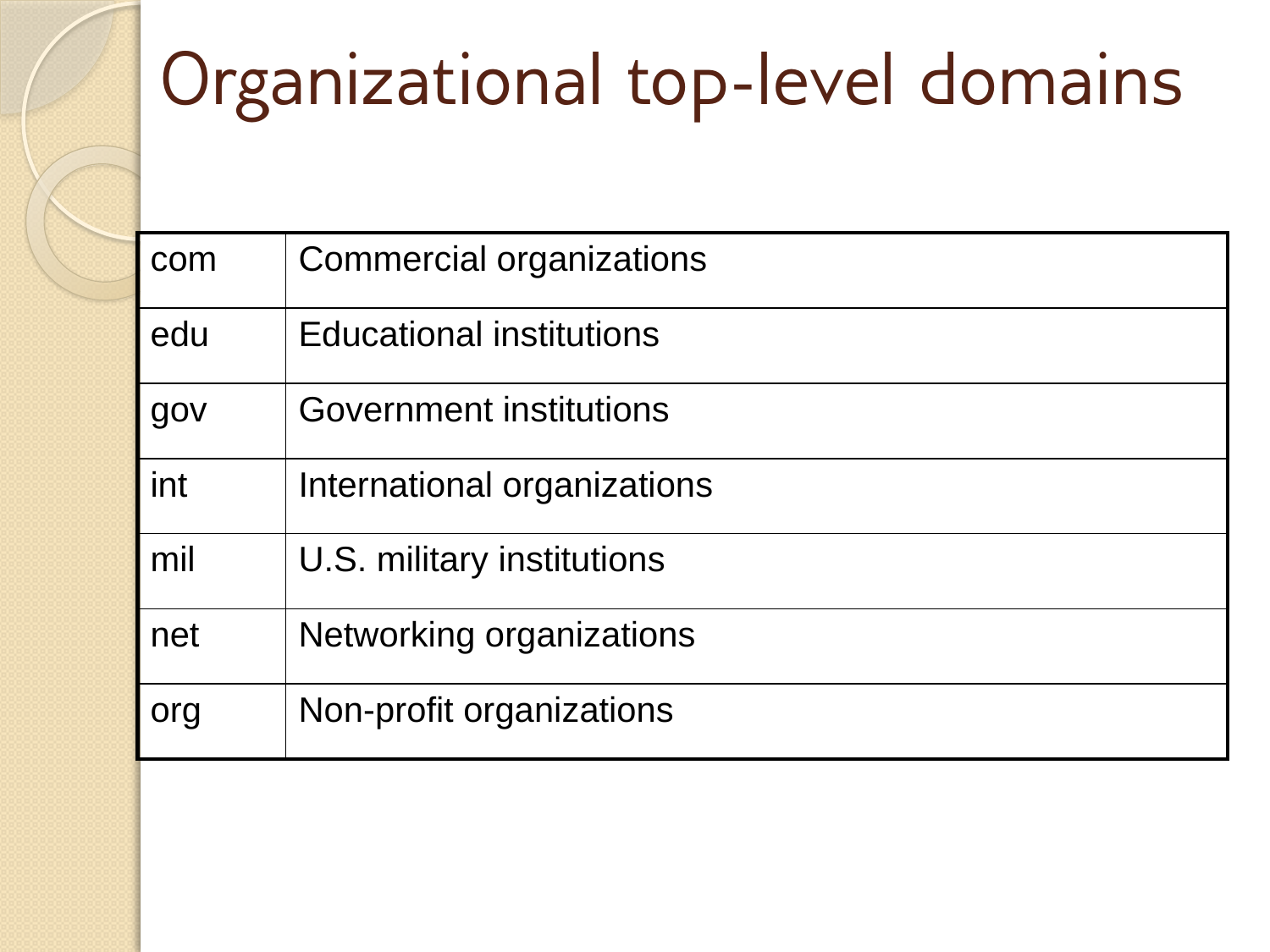

# Organizational top-level domains
| com | Commercial organizations |
| --- | --- |
| edu | Educational institutions |
| gov | Government institutions |
| int | International organizations |
| mil | U.S. military institutions |
| net | Networking organizations |
| org | Non-profit organizations |